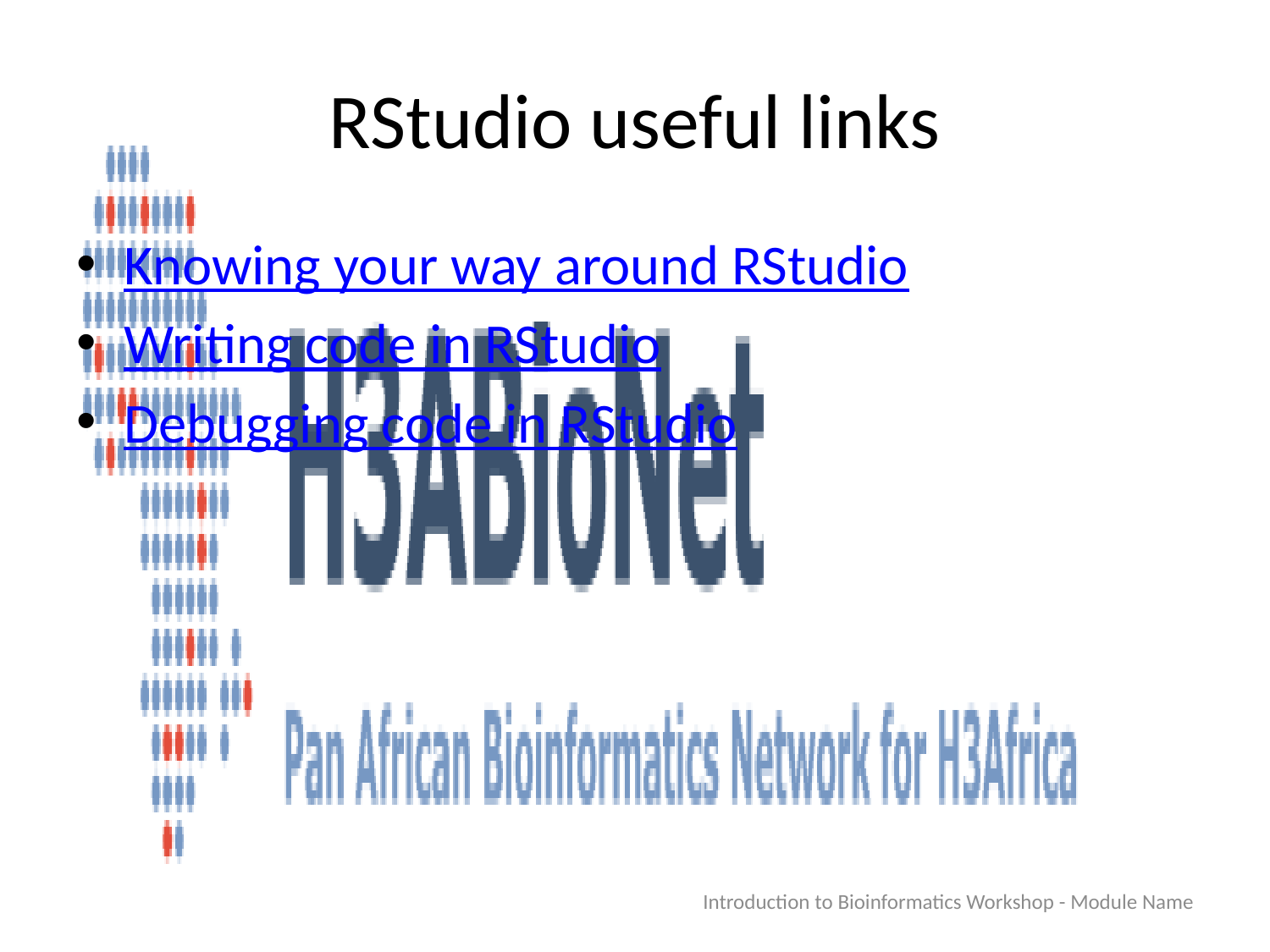

# RStudio useful links
Knowing your way around RStudio
Writing code in RStudio
Debugging code in RStudio

Introduction to Bioinformatics Workshop - Module Name